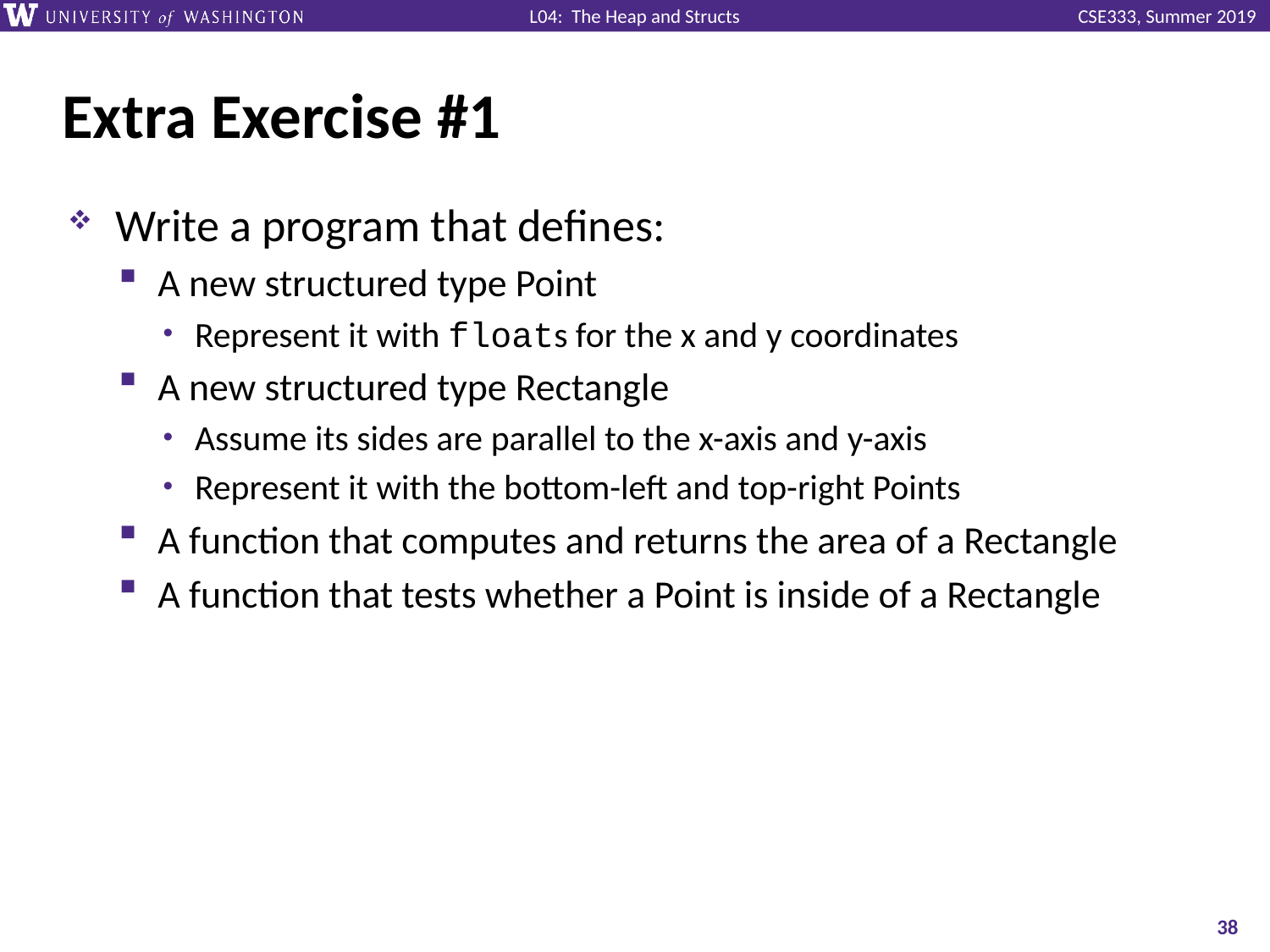

# Extra Exercise #1
Write a program that defines:
A new structured type Point
Represent it with floats for the x and y coordinates
A new structured type Rectangle
Assume its sides are parallel to the x-axis and y-axis
Represent it with the bottom-left and top-right Points
A function that computes and returns the area of a Rectangle
A function that tests whether a Point is inside of a Rectangle
38